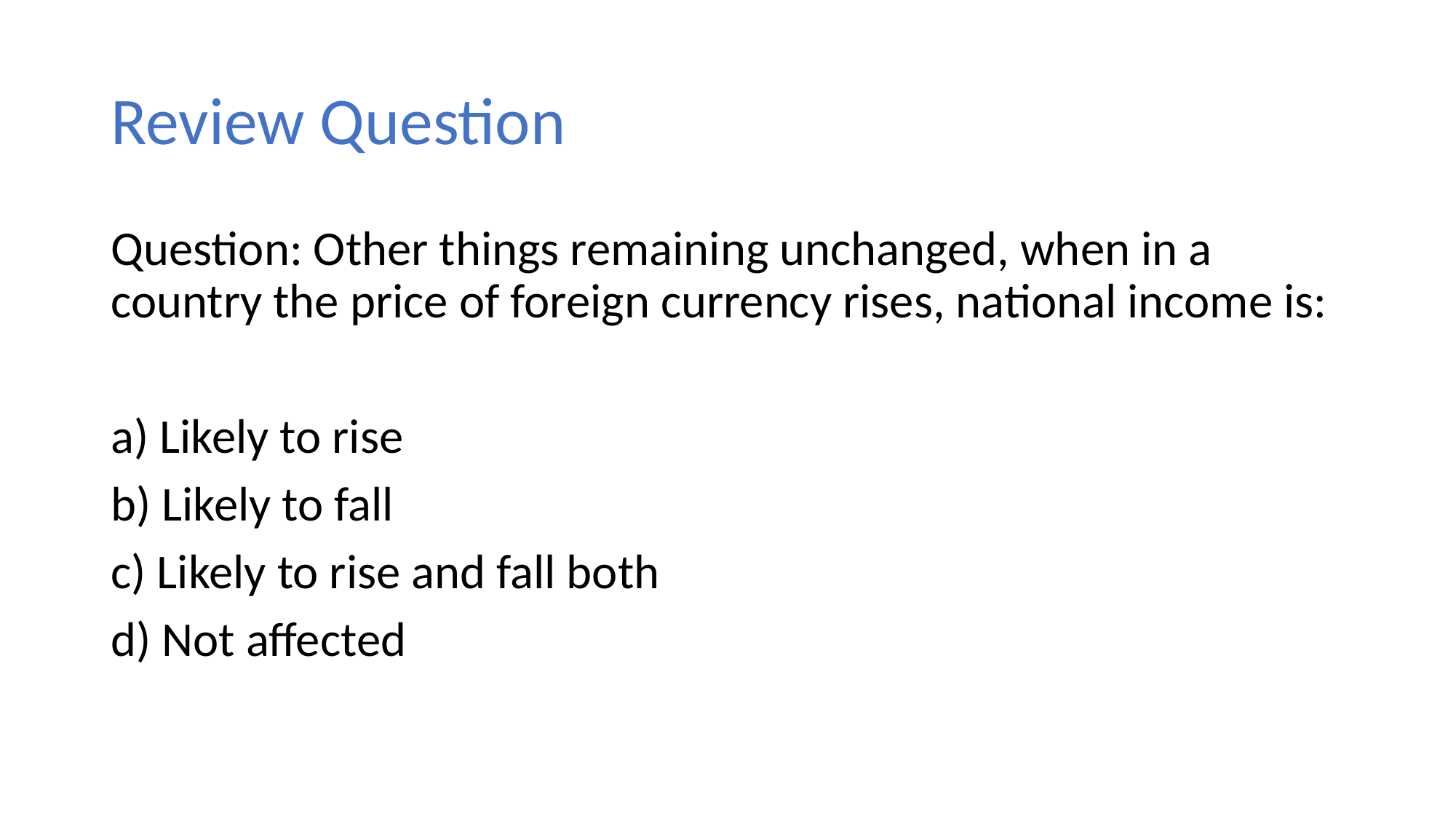

# Review Question
Question: Other things remaining unchanged, when in a country the price of foreign currency rises, national income is:

a) Likely to rise
b) Likely to fall
c) Likely to rise and fall both
d) Not affected